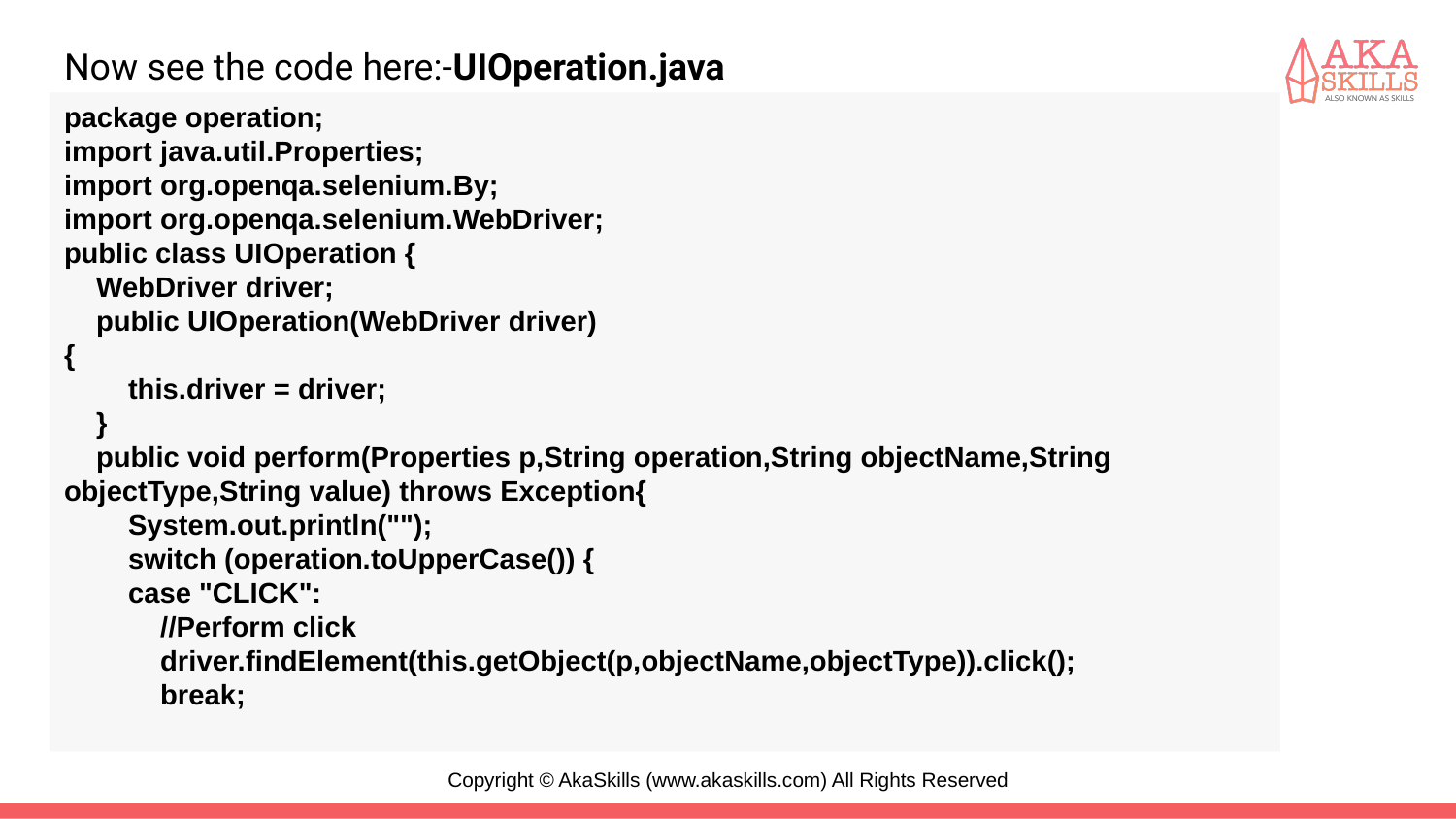

#
Now see the code here:-UIOperation.java

package operation;
import java.util.Properties;
import org.openqa.selenium.By;
import org.openqa.selenium.WebDriver;
public class UIOperation {
    WebDriver driver;
    public UIOperation(WebDriver driver)
{
        this.driver = driver;
    }
    public void perform(Properties p,String operation,String objectName,String objectType,String value) throws Exception{
        System.out.println("");
        switch (operation.toUpperCase()) {
        case "CLICK":
            //Perform click
            driver.findElement(this.getObject(p,objectName,objectType)).click();
            break;